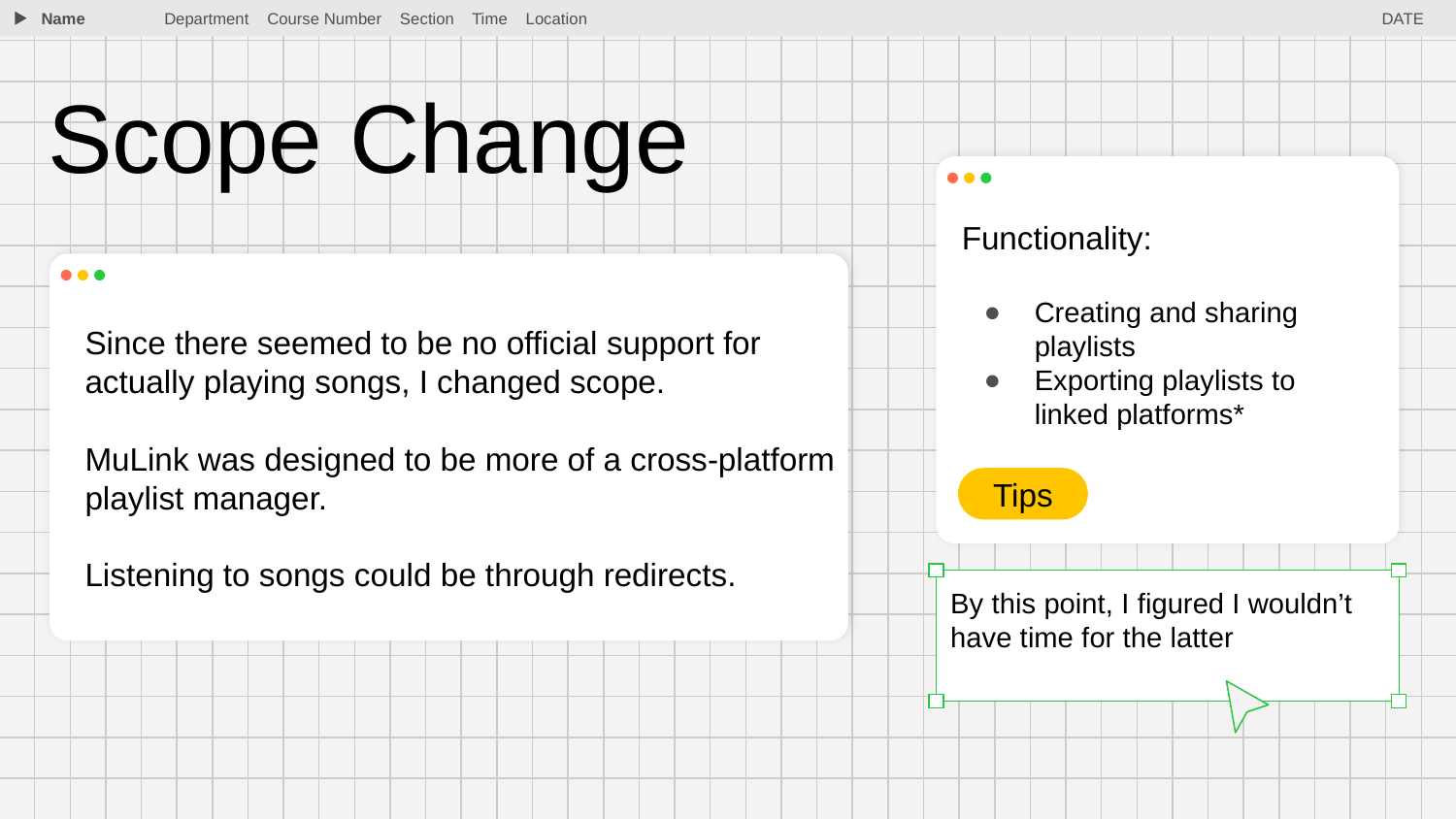

Name
Department    Course Number    Section    Time    Location

DATE

# Scope Change

Functionality:

Creating and sharing playlists
Exporting playlists to linked platforms*

Since there seemed to be no official support for actually playing songs, I changed scope.

MuLink was designed to be more of a cross-platform playlist manager.

Listening to songs could be through redirects.
Tips

By this point, I figured I wouldn’t have time for the latter